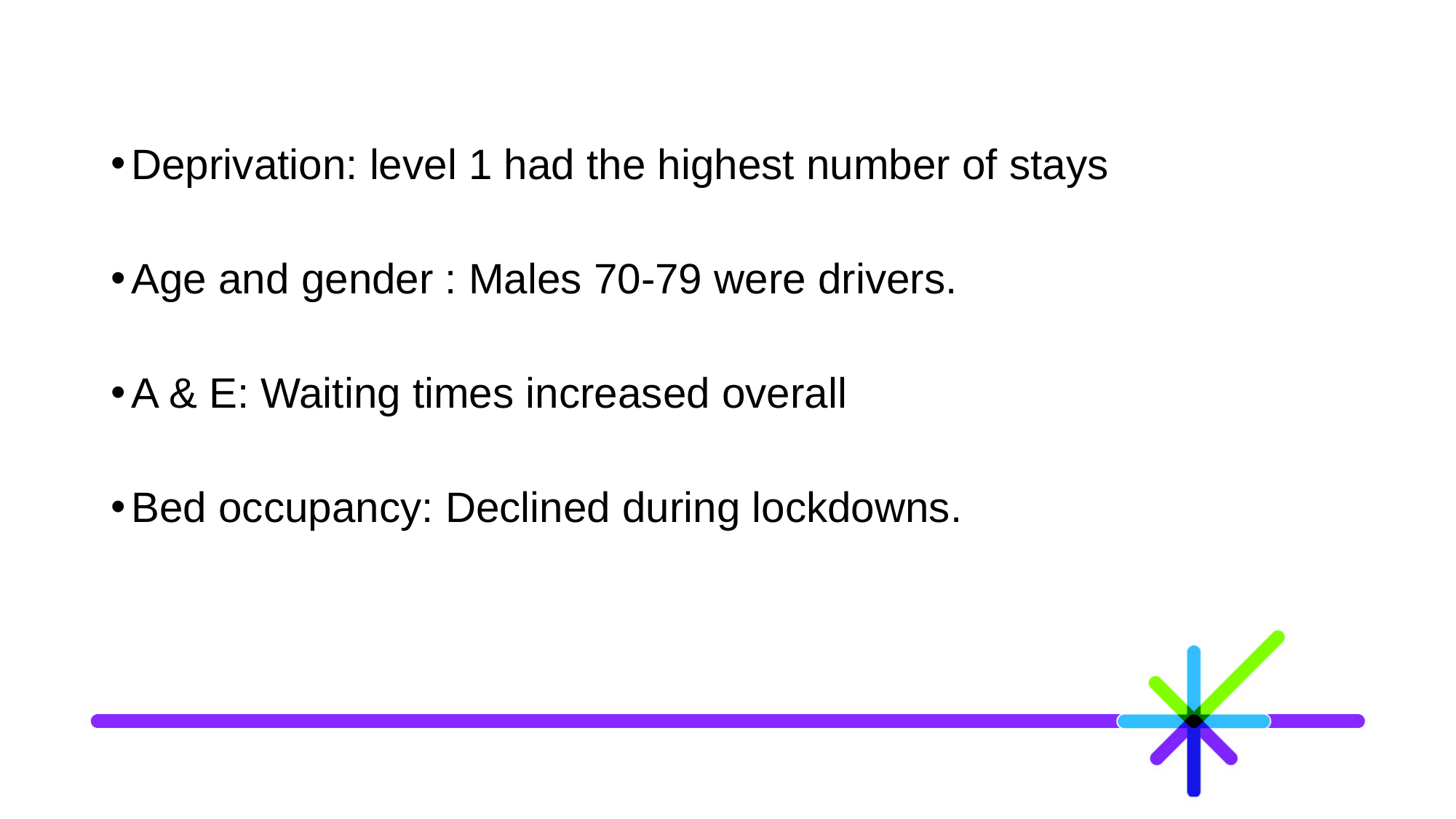

Deprivation: level 1 had the highest number of stays

Age and gender : Males 70-79 were drivers.

A & E: Waiting times increased overall

Bed occupancy: Declined during lockdowns.